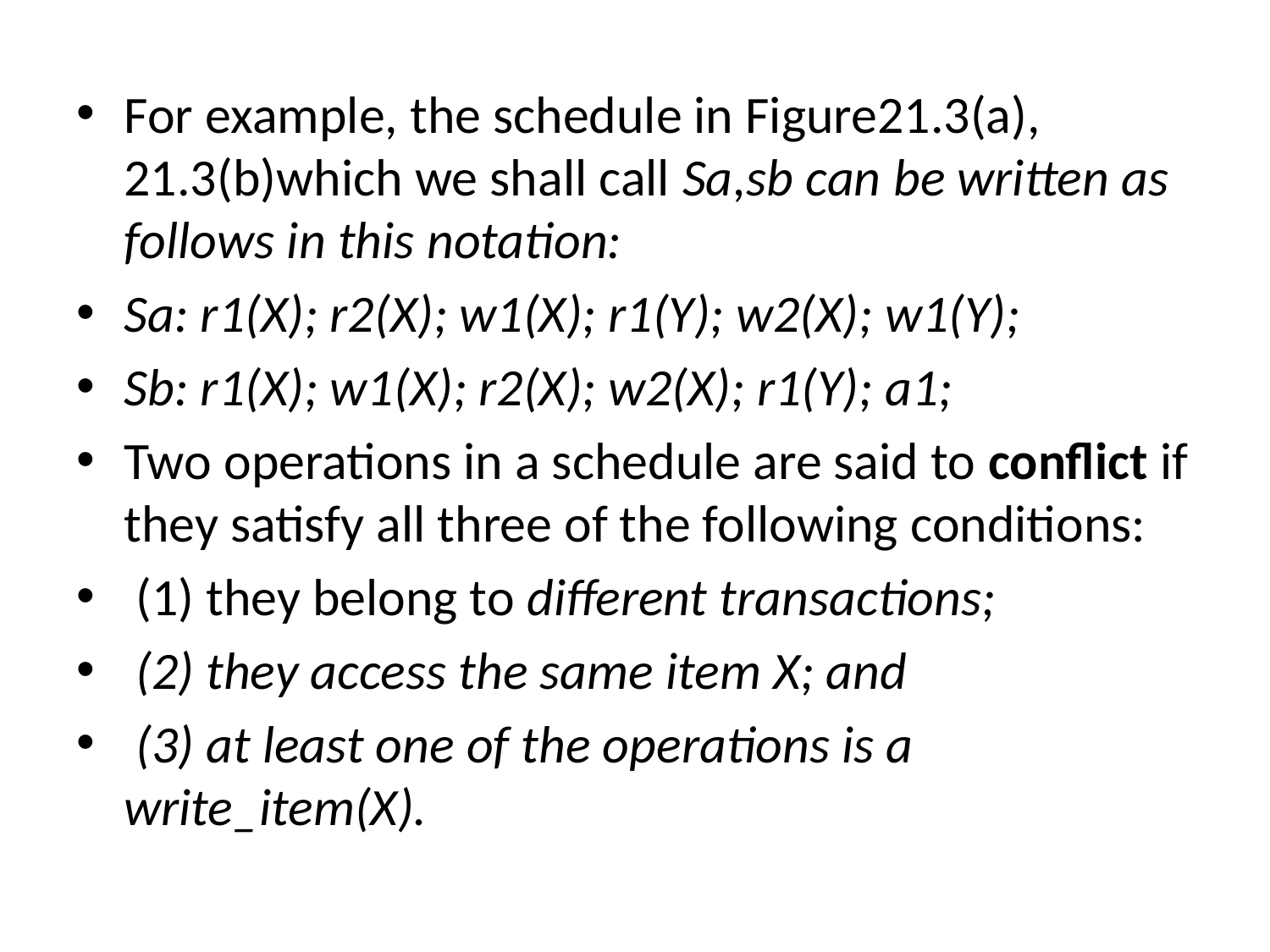

For example, the schedule in Figure21.3(a), 21.3(b)which we shall call Sa,sb can be written as follows in this notation:
Sa: r1(X); r2(X); w1(X); r1(Y); w2(X); w1(Y);
Sb: r1(X); w1(X); r2(X); w2(X); r1(Y); a1;
Two operations in a schedule are said to conflict if they satisfy all three of the following conditions:
 (1) they belong to different transactions;
 (2) they access the same item X; and
 (3) at least one of the operations is a write_item(X).